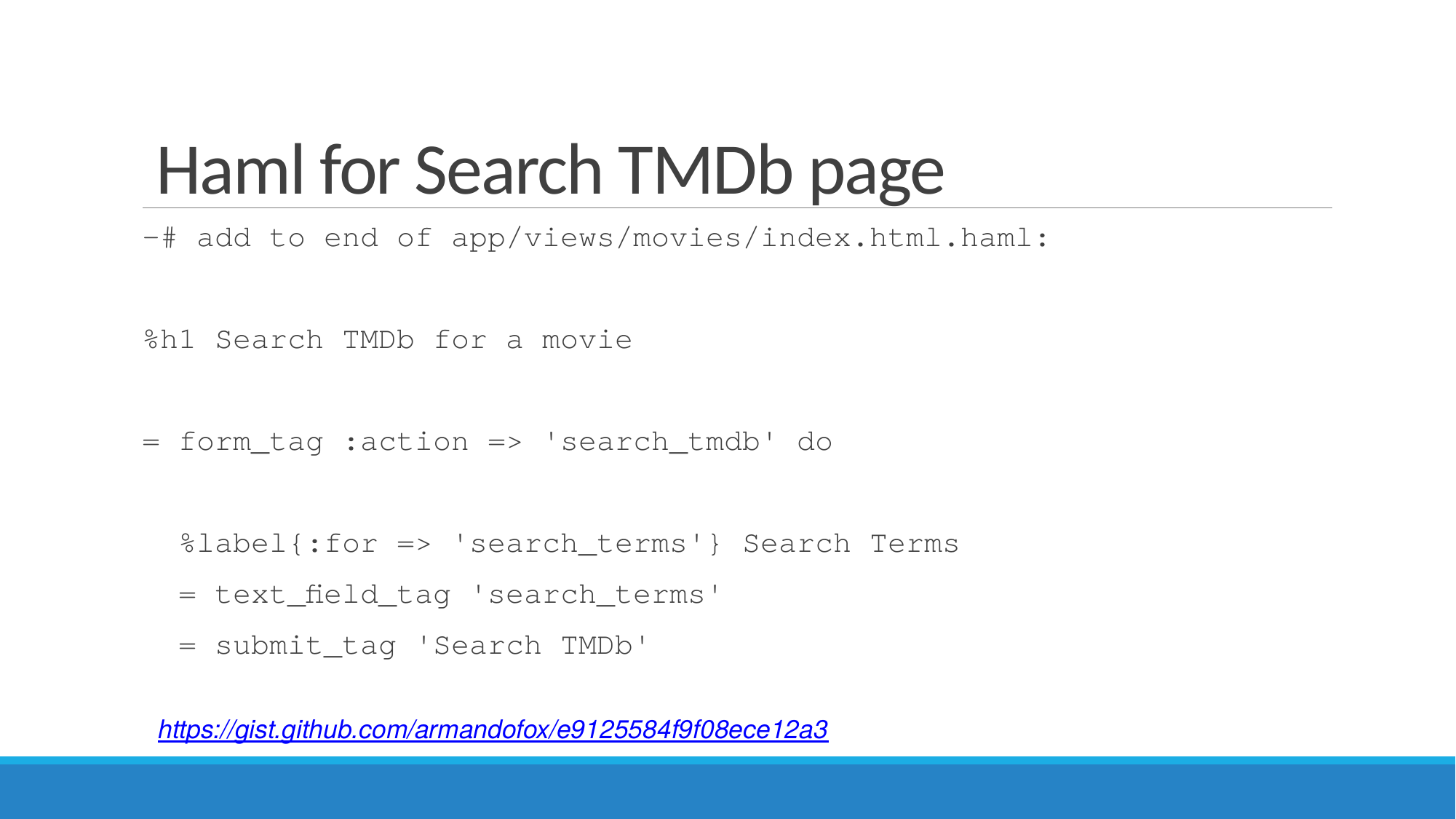

# Haml for Search TMDb page
-# add to end of app/views/movies/index.html.haml:

%h1 Search TMDb for a movie

= form_tag :action => 'search_tmdb' do

  %label{:for => 'search_terms'} Search Terms
  = text_field_tag 'search_terms'
  = submit_tag 'Search TMDb'
https://gist.github.com/armandofox/e9125584f9f08ece12a3